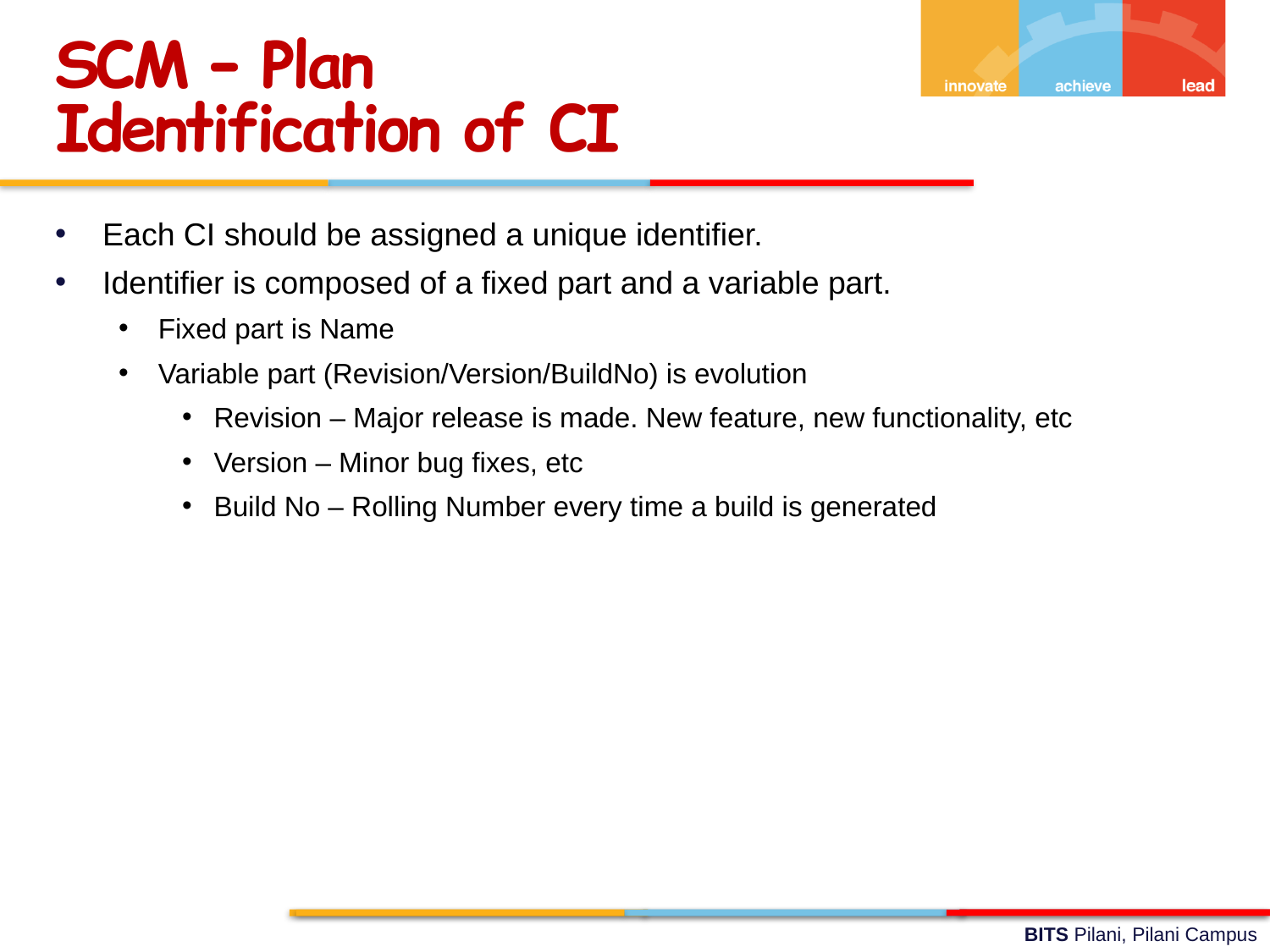

SCM – Plan
Identification of CI
Each CI should be assigned a unique identifier.
Identifier is composed of a fixed part and a variable part.
Fixed part is Name
Variable part (Revision/Version/BuildNo) is evolution
Revision – Major release is made. New feature, new functionality, etc
Version – Minor bug fixes, etc
Build No – Rolling Number every time a build is generated